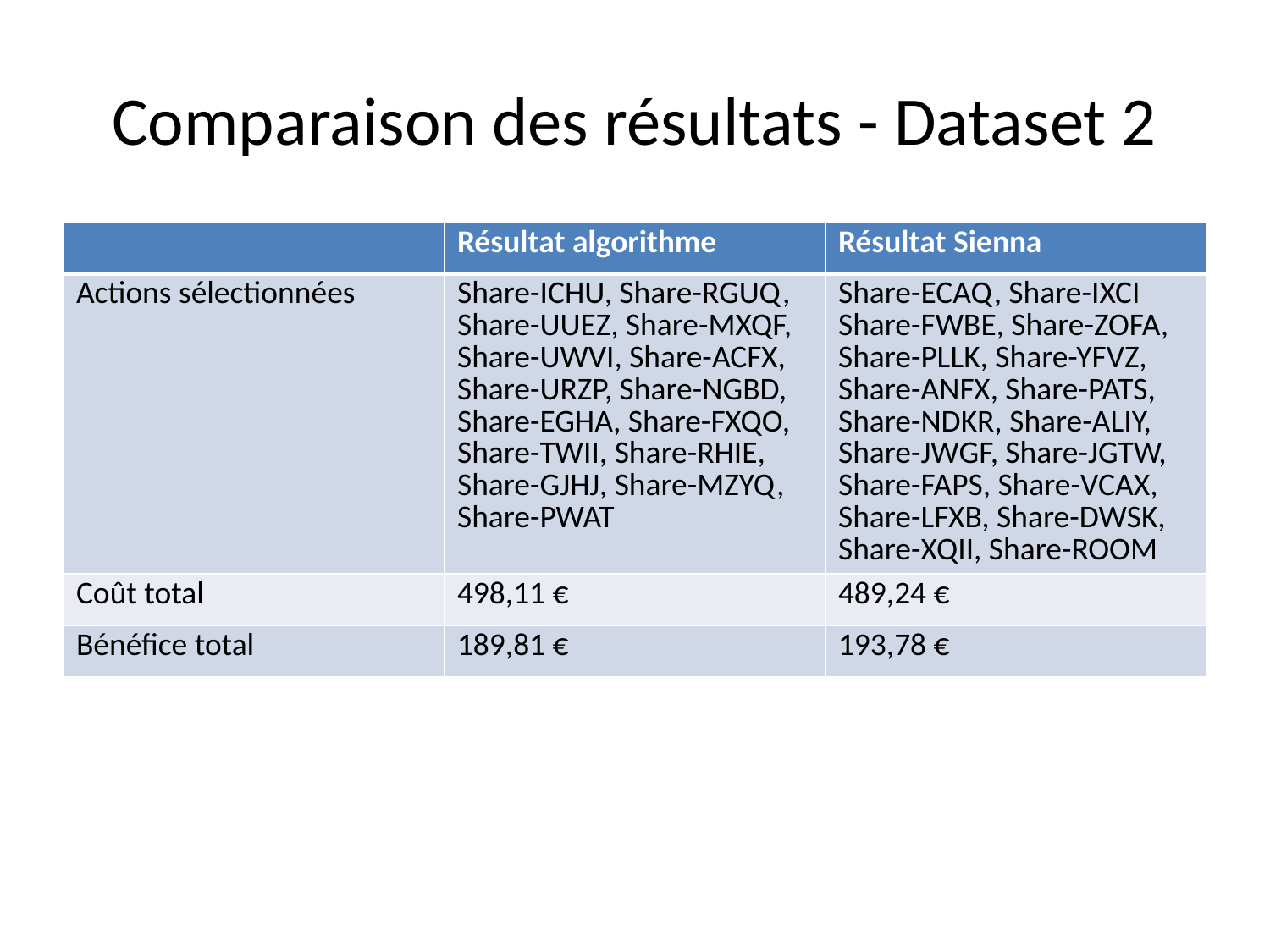

# Comparaison des résultats - Dataset 2
|  | Résultat algorithme | Résultat Sienna |
| --- | --- | --- |
| Actions sélectionnées | Share-ICHU, Share-RGUQ, Share-UUEZ, Share-MXQF, Share-UWVI, Share-ACFX, Share-URZP, Share-NGBD, Share-EGHA, Share-FXQO, Share-TWII, Share-RHIE, Share-GJHJ, Share-MZYQ, Share-PWAT | Share-ECAQ, Share-IXCI Share-FWBE, Share-ZOFA, Share-PLLK, Share-YFVZ, Share-ANFX, Share-PATS, Share-NDKR, Share-ALIY, Share-JWGF, Share-JGTW, Share-FAPS, Share-VCAX, Share-LFXB, Share-DWSK, Share-XQII, Share-ROOM |
| Coût total | 498,11 € | 489,24 € |
| Bénéfice total | 189,81 € | 193,78 € |